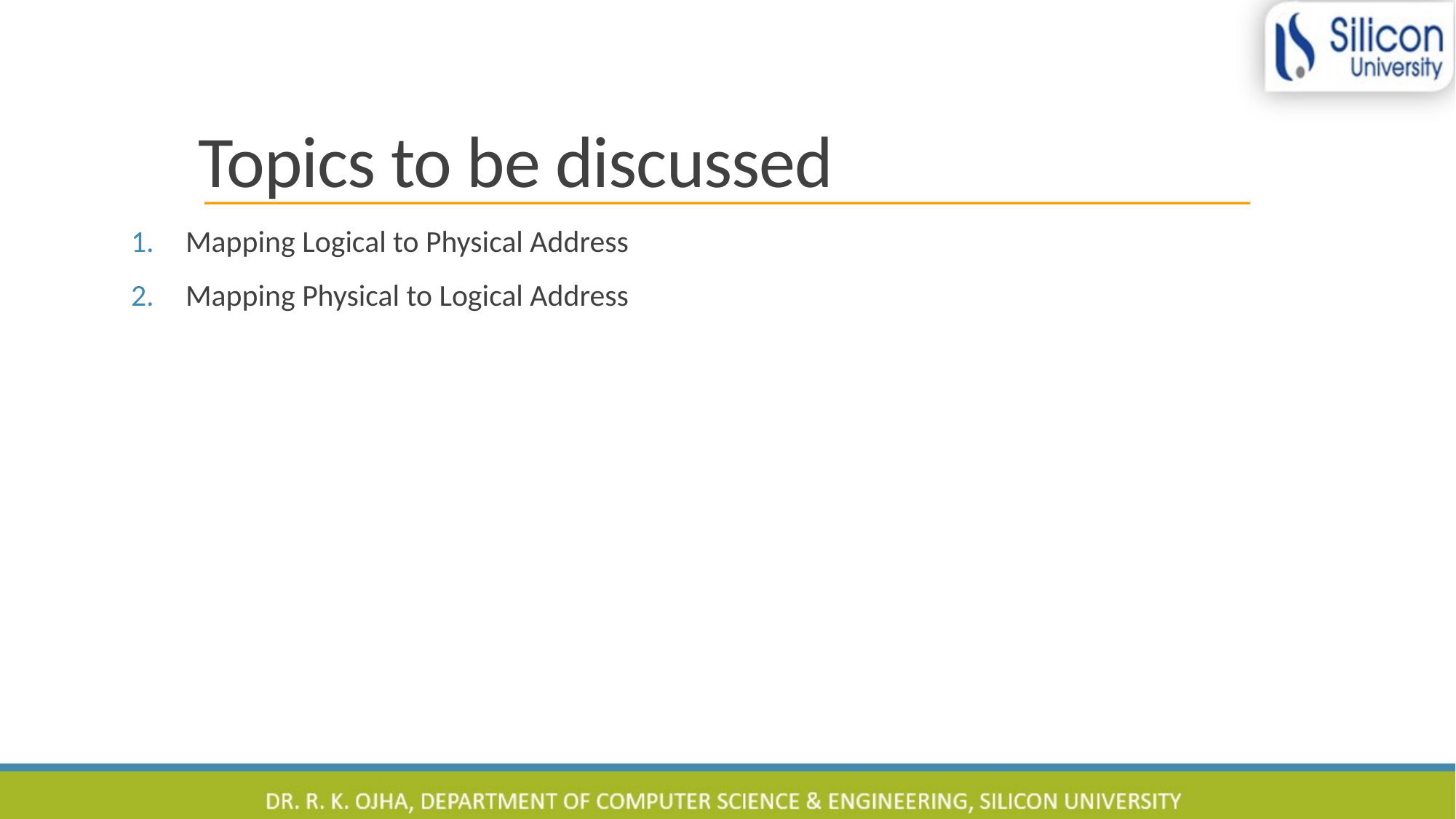

# Topics to be discussed

Mapping Logical to Physical Address
Mapping Physical to Logical Address

2